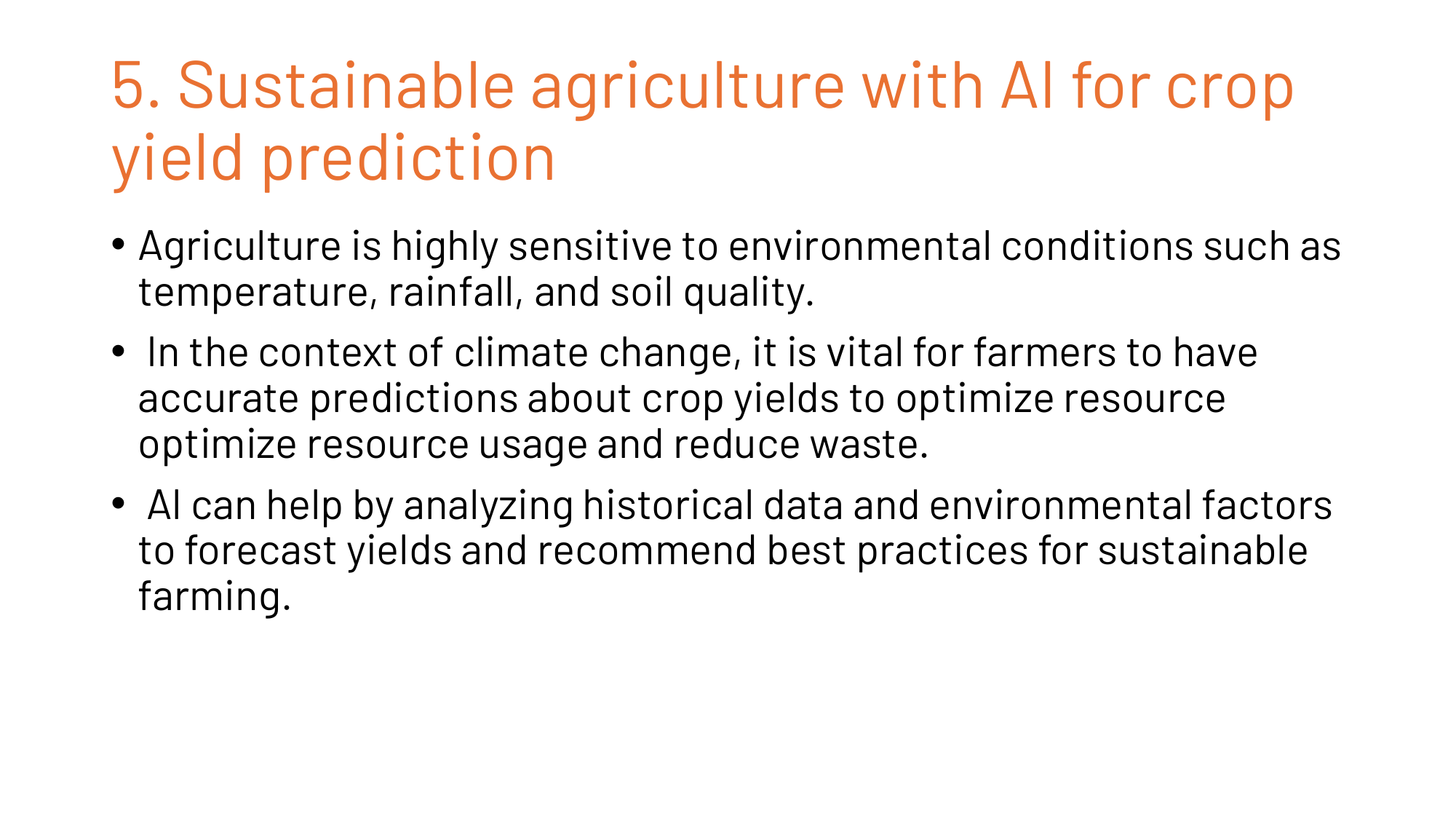

# 5. Sustainable agriculture with AI for crop yield prediction
Agriculture is highly sensitive to environmental conditions such as temperature, rainfall, and soil quality.
 In the context of climate change, it is vital for farmers to have accurate predictions about crop yields to optimize resource optimize resource usage and reduce waste.
 Al can help by analyzing historical data and environmental factors to forecast yields and recommend best practices for sustainable farming.